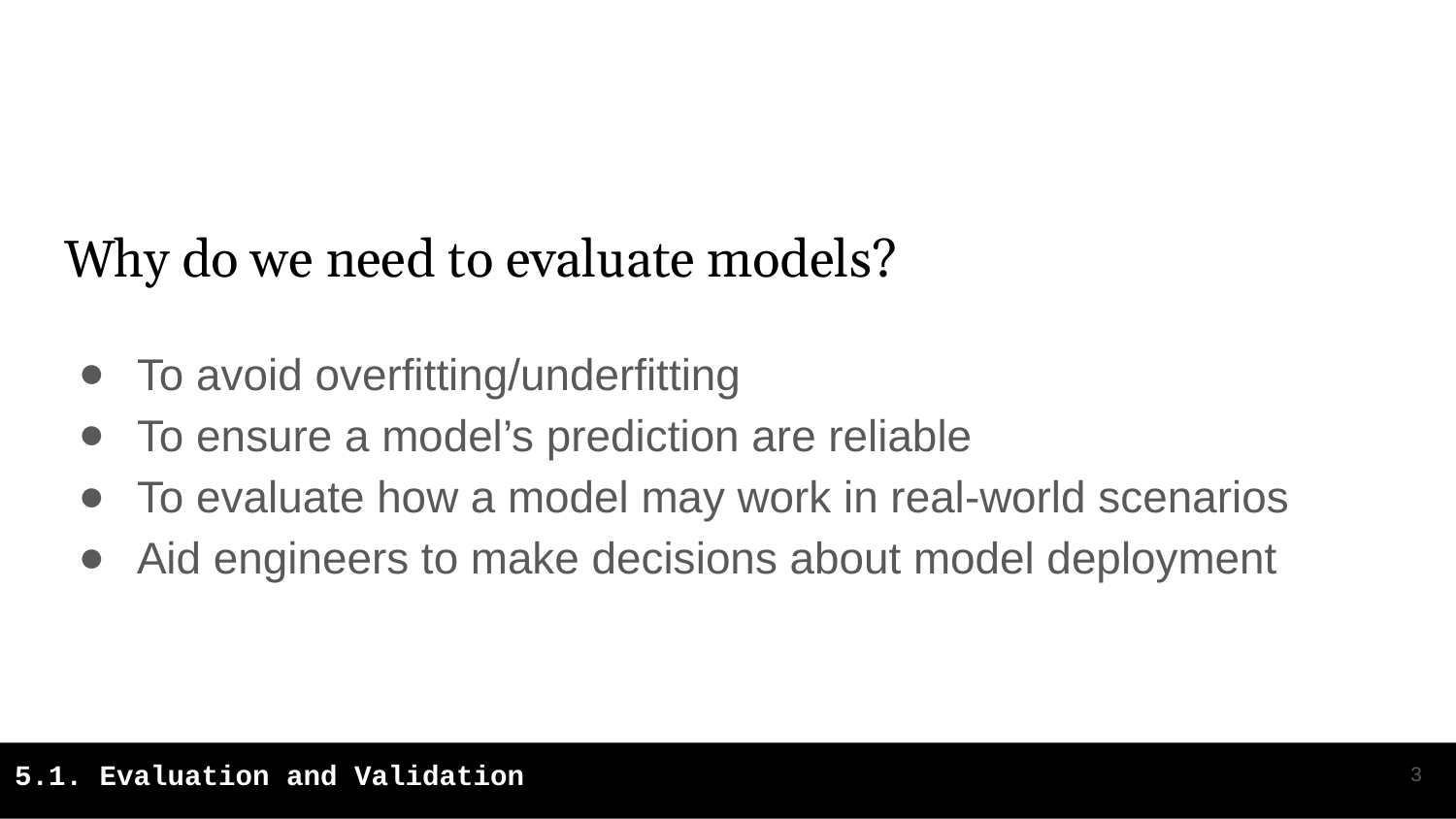

# Why do we need to evaluate models?
To avoid overfitting/underfitting
To ensure a model’s prediction are reliable
To evaluate how a model may work in real-world scenarios
Aid engineers to make decisions about model deployment
3
5.1. Evaluation and Validation